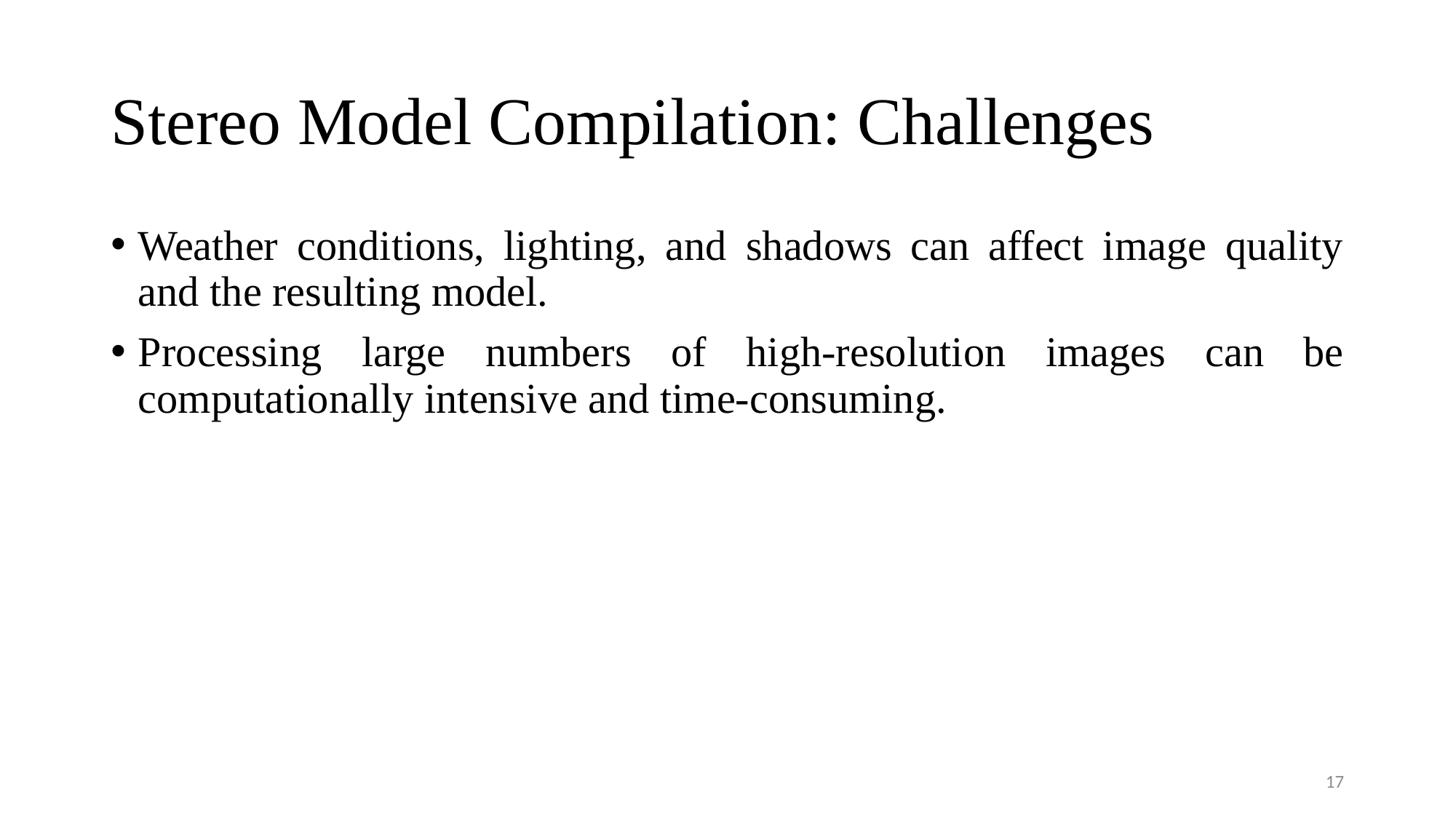

# Stereo Model Compilation: Challenges
Weather conditions, lighting, and shadows can affect image quality and the resulting model.
Processing large numbers of high-resolution images can be computationally intensive and time-consuming.
17